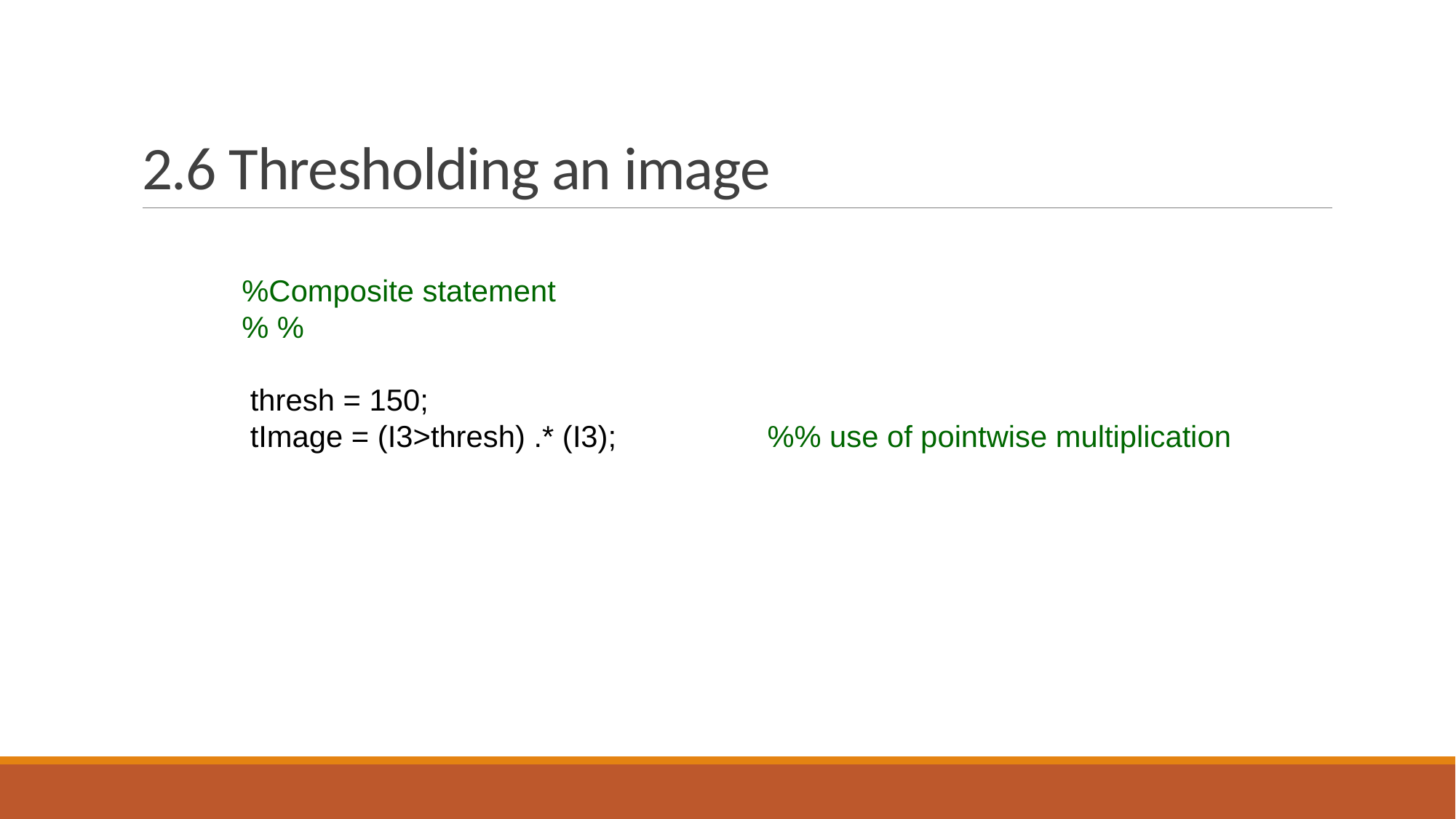

# 2.6 Thresholding an image
%Composite statement
% %

 thresh = 150;
 tImage = (I3>thresh) .* (I3);                  %% use of pointwise multiplication